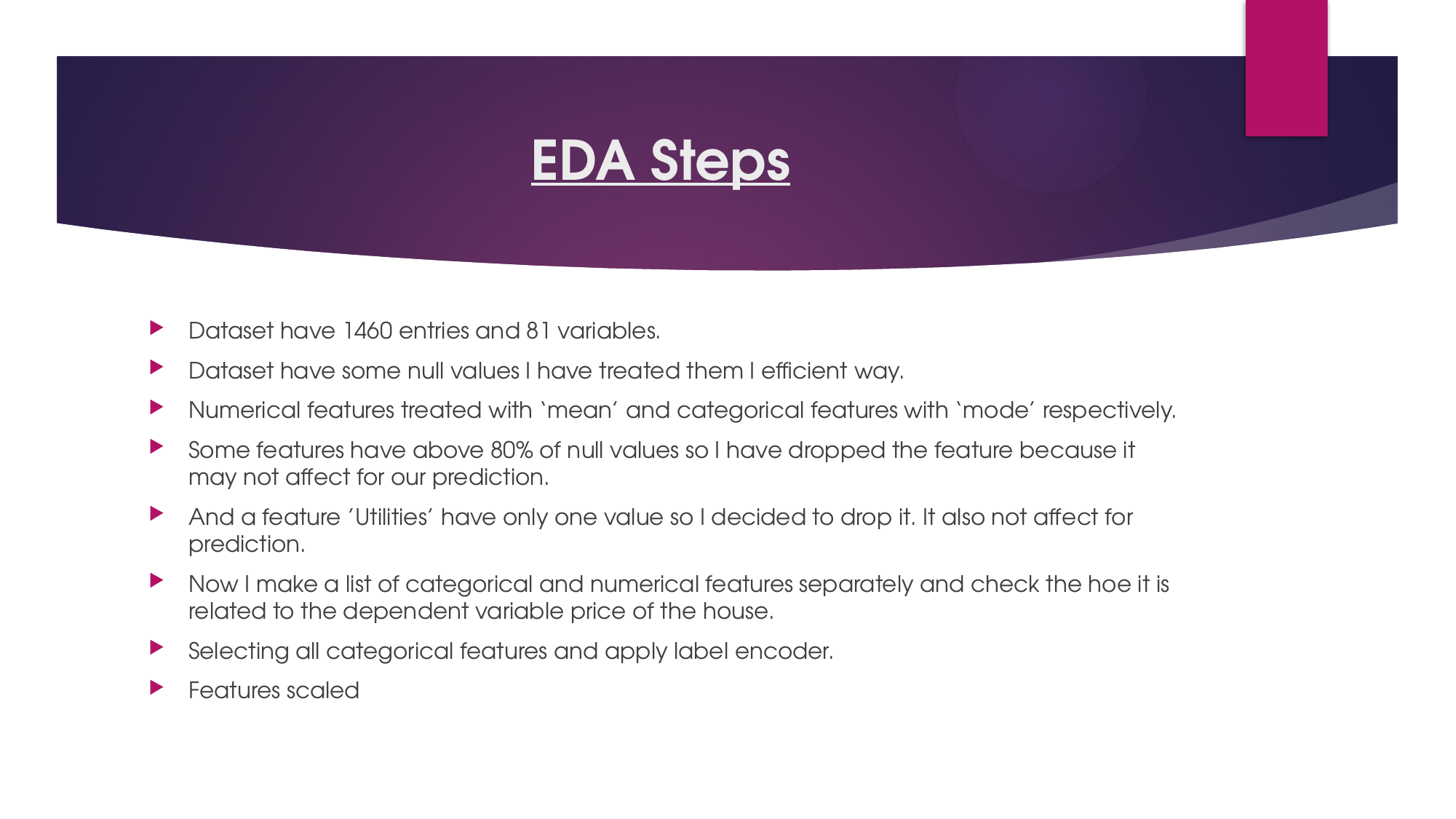

# EDA Steps
Dataset have 1460 entries and 81 variables.
Dataset have some null values I have treated them I efficient way.
Numerical features treated with ‘mean’ and categorical features with ‘mode’ respectively.
Some features have above 80% of null values so I have dropped the feature because it may not affect for our prediction.
And a feature ’Utilities’ have only one value so I decided to drop it. It also not affect for prediction.
Now I make a list of categorical and numerical features separately and check the hoe it is related to the dependent variable price of the house.
Selecting all categorical features and apply label encoder.
Features scaled